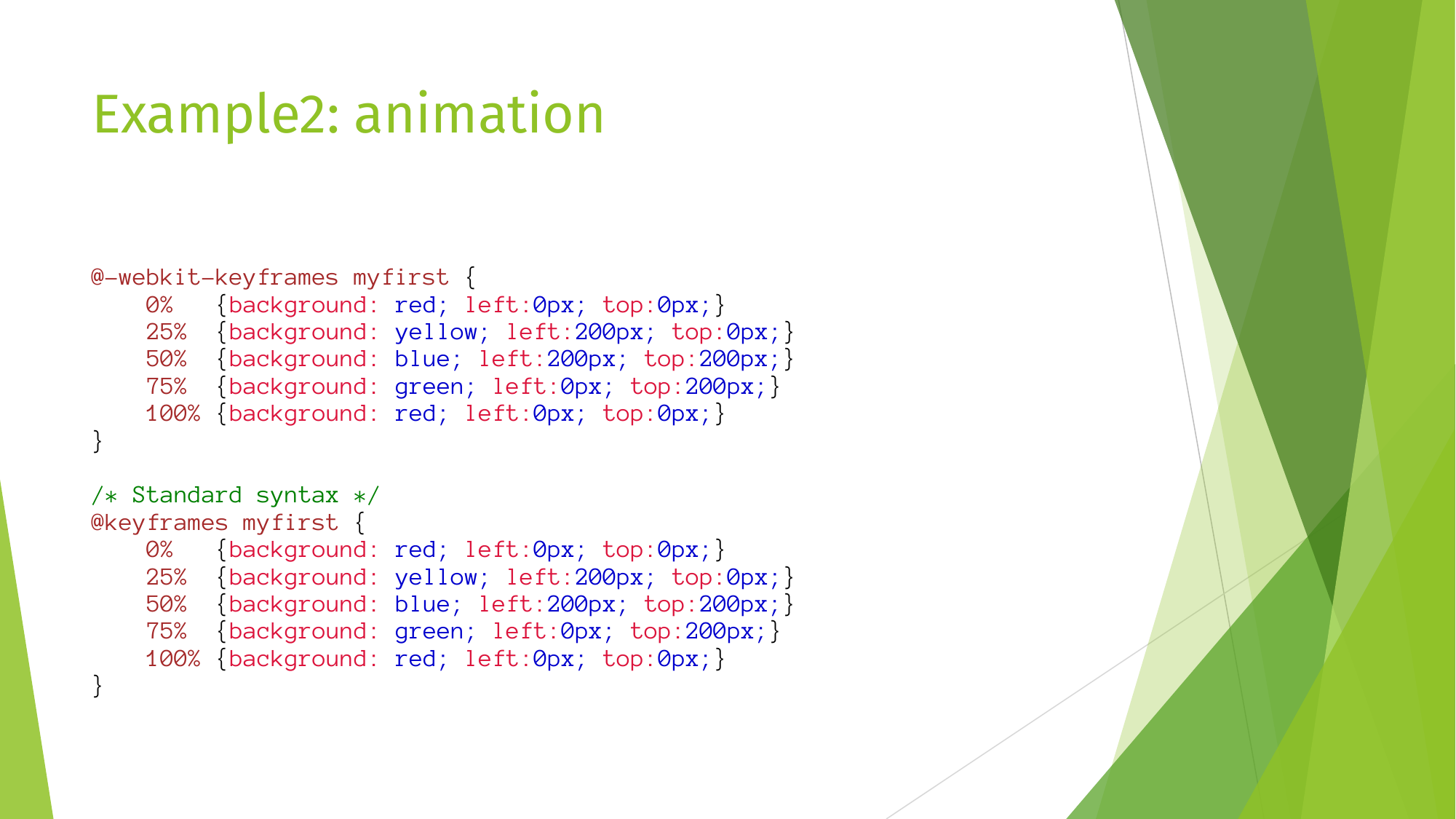

# Example2: animation
@-webkit-keyframes myfirst {
    0%   {background: red; left:0px; top:0px;}
    25%  {background: yellow; left:200px; top:0px;}
    50%  {background: blue; left:200px; top:200px;}
    75%  {background: green; left:0px; top:200px;}
    100% {background: red; left:0px; top:0px;}
}
/* Standard syntax */
@keyframes myfirst {
    0%   {background: red; left:0px; top:0px;}
    25%  {background: yellow; left:200px; top:0px;}
    50%  {background: blue; left:200px; top:200px;}
    75%  {background: green; left:0px; top:200px;}
    100% {background: red; left:0px; top:0px;}
}